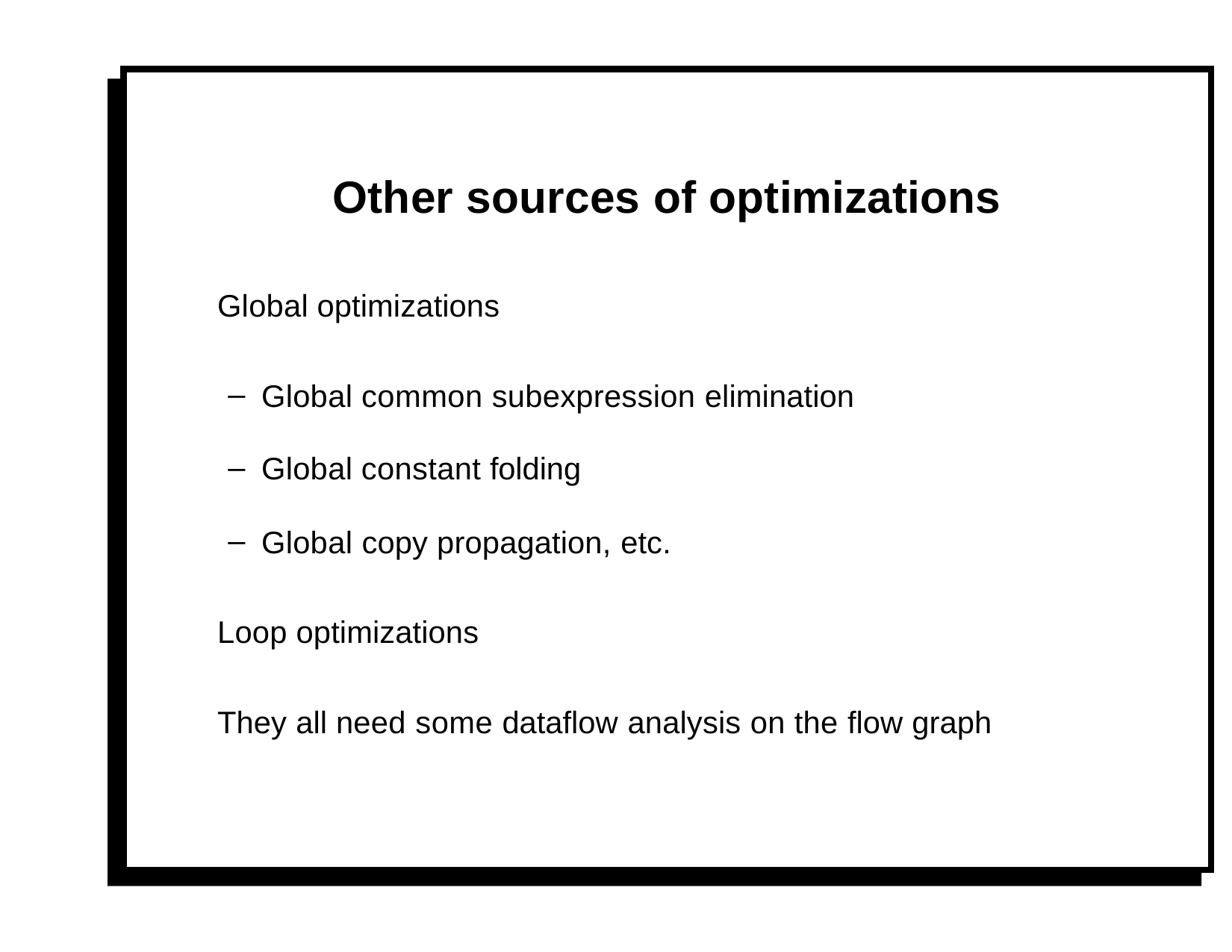

# Other sources of optimizations
Global optimizations

Global common subexpression elimination

Global constant folding

Global copy propagation, etc.

Loop optimizations

They all need some dataflow analysis on the flow graph